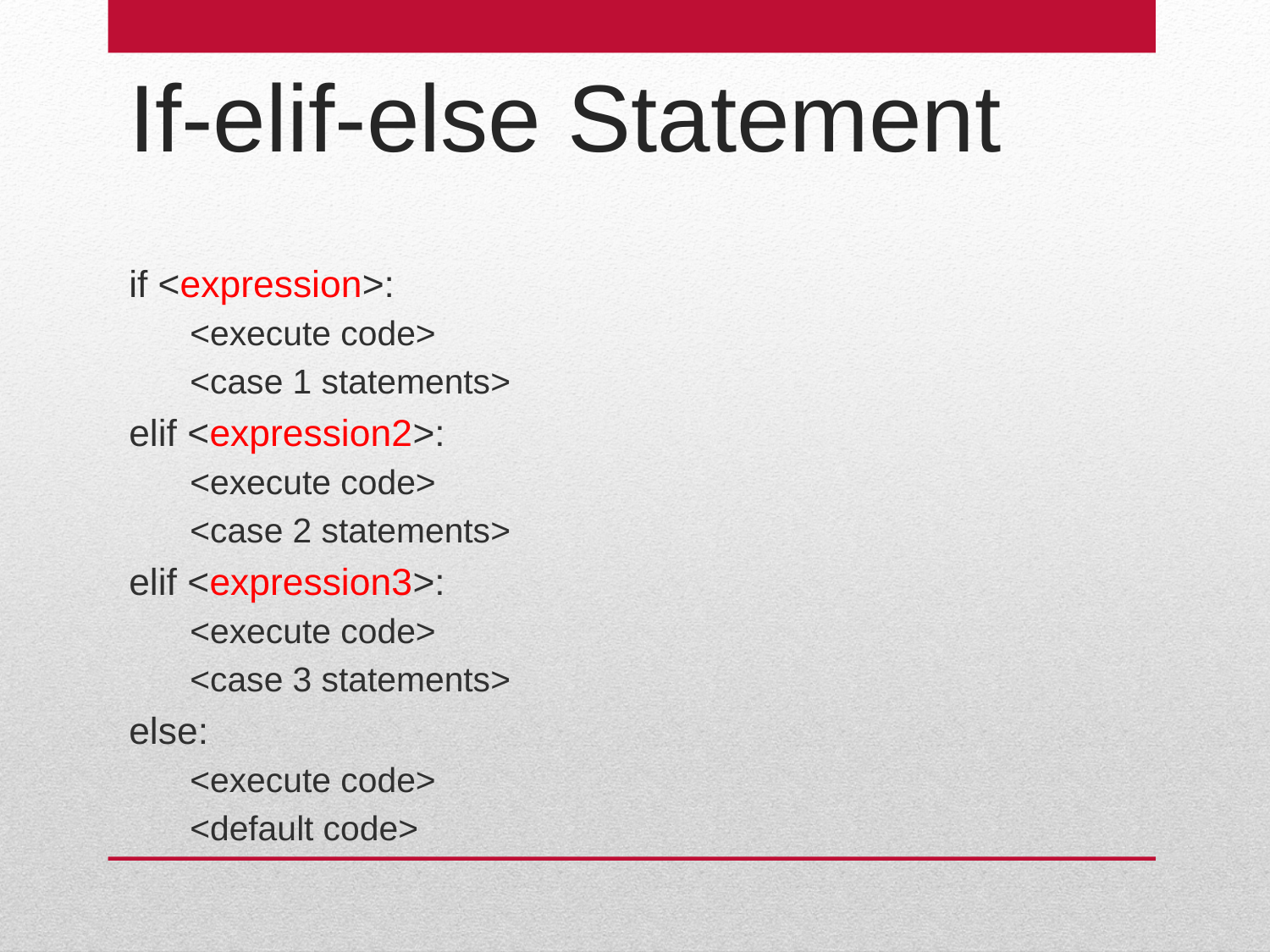

If-elif-else Statement
if <expression>:
<execute code>
<case 1 statements>
elif <expression2>:
<execute code>
<case 2 statements>
elif <expression3>:
<execute code>
<case 3 statements>
else:
<execute code>
<default code>